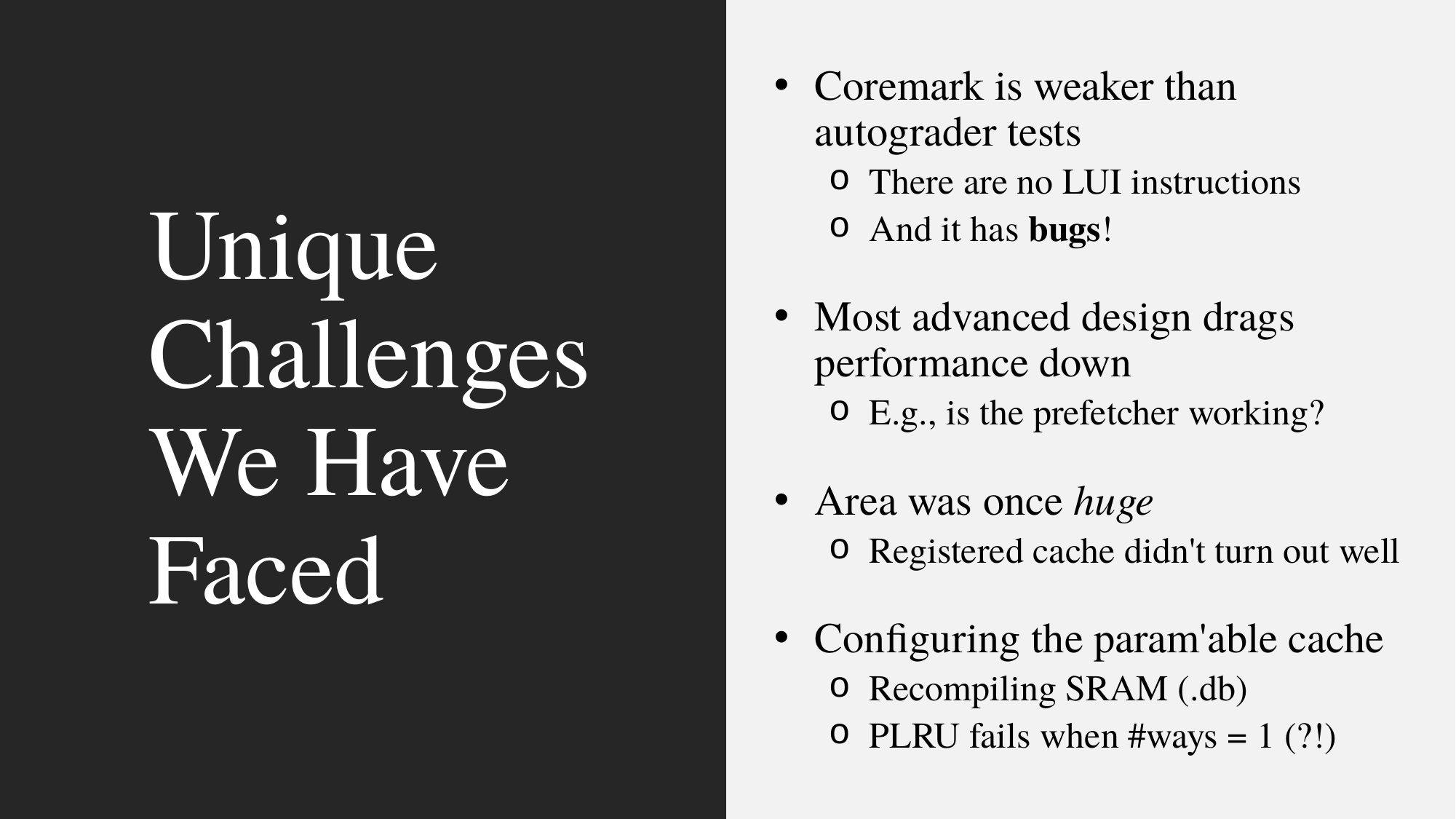

Coremark is weaker than autograder tests
There are no LUI instructions
And it has bugs!
Most advanced design drags performance down
E.g., is the prefetcher working?
Area was once huge
Registered cache didn't turn out well
Configuring the param'able cache
Recompiling SRAM (.db)
PLRU fails when #ways = 1 (?!)
# Unique Challenges We Have Faced